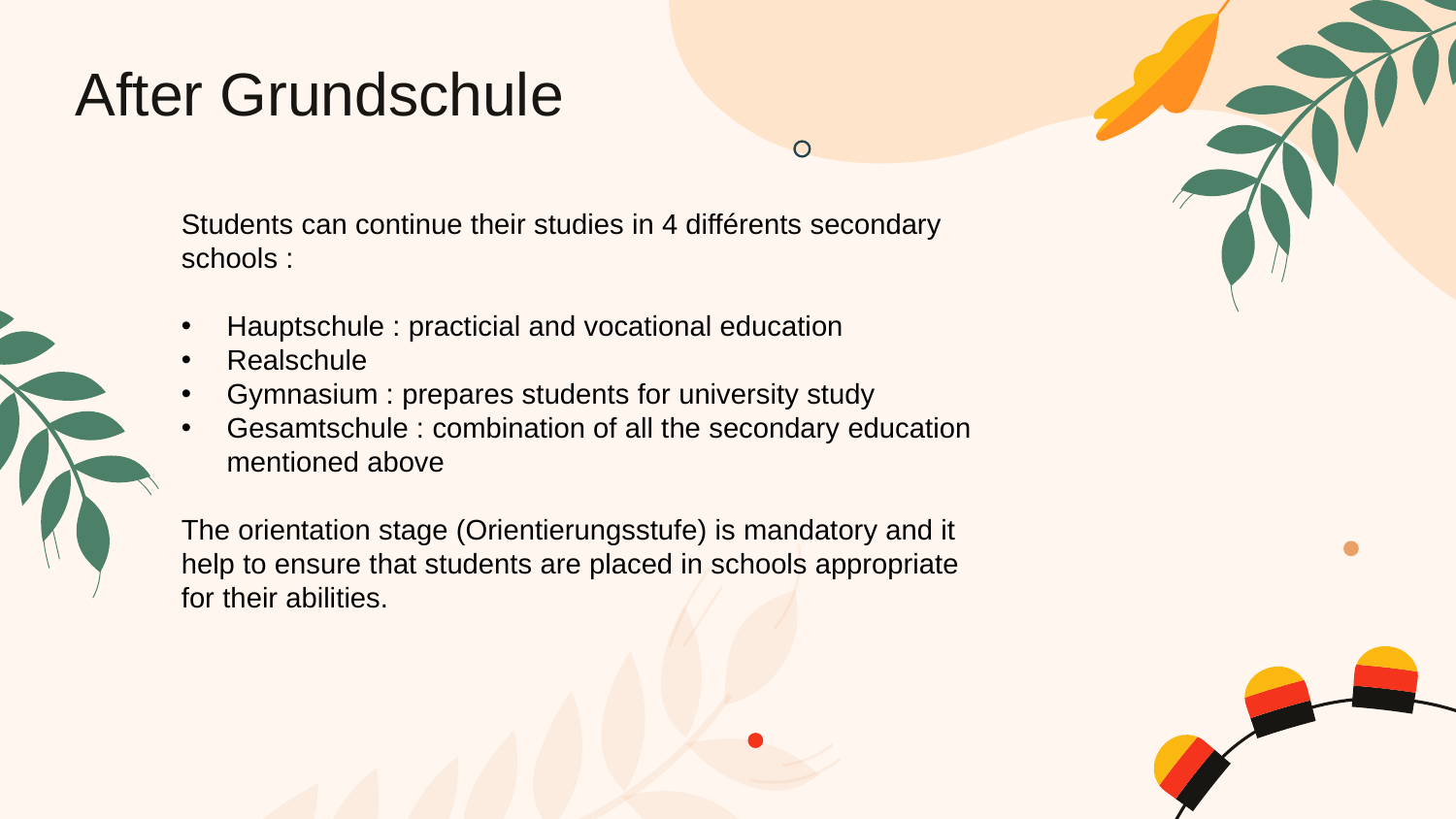

After Grundschule

Students can continue their studies in 4 différents secondary schools :

Hauptschule : practicial and vocational education
Realschule
Gymnasium : prepares students for university study
Gesamtschule : combination of all the secondary education mentioned above

The orientation stage (Orientierungsstufe) is mandatory and it help to ensure that students are placed in schools appropriate for their abilities.